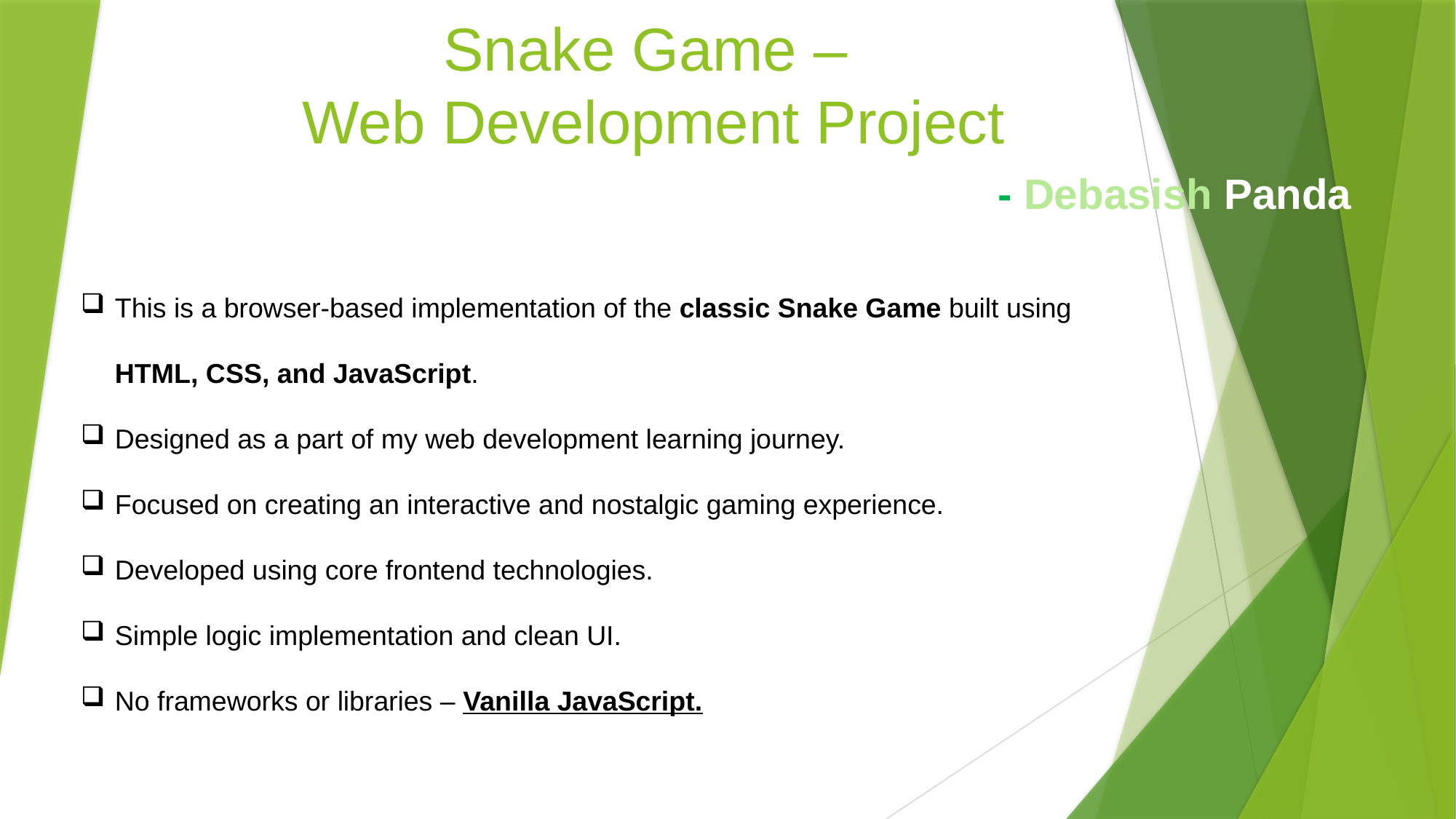

# Snake Game – Web Development Project
- Debasish Panda
This is a browser-based implementation of the classic Snake Game built using HTML, CSS, and JavaScript.
Designed as a part of my web development learning journey.
Focused on creating an interactive and nostalgic gaming experience.
Developed using core frontend technologies.
Simple logic implementation and clean UI.
No frameworks or libraries – Vanilla JavaScript.